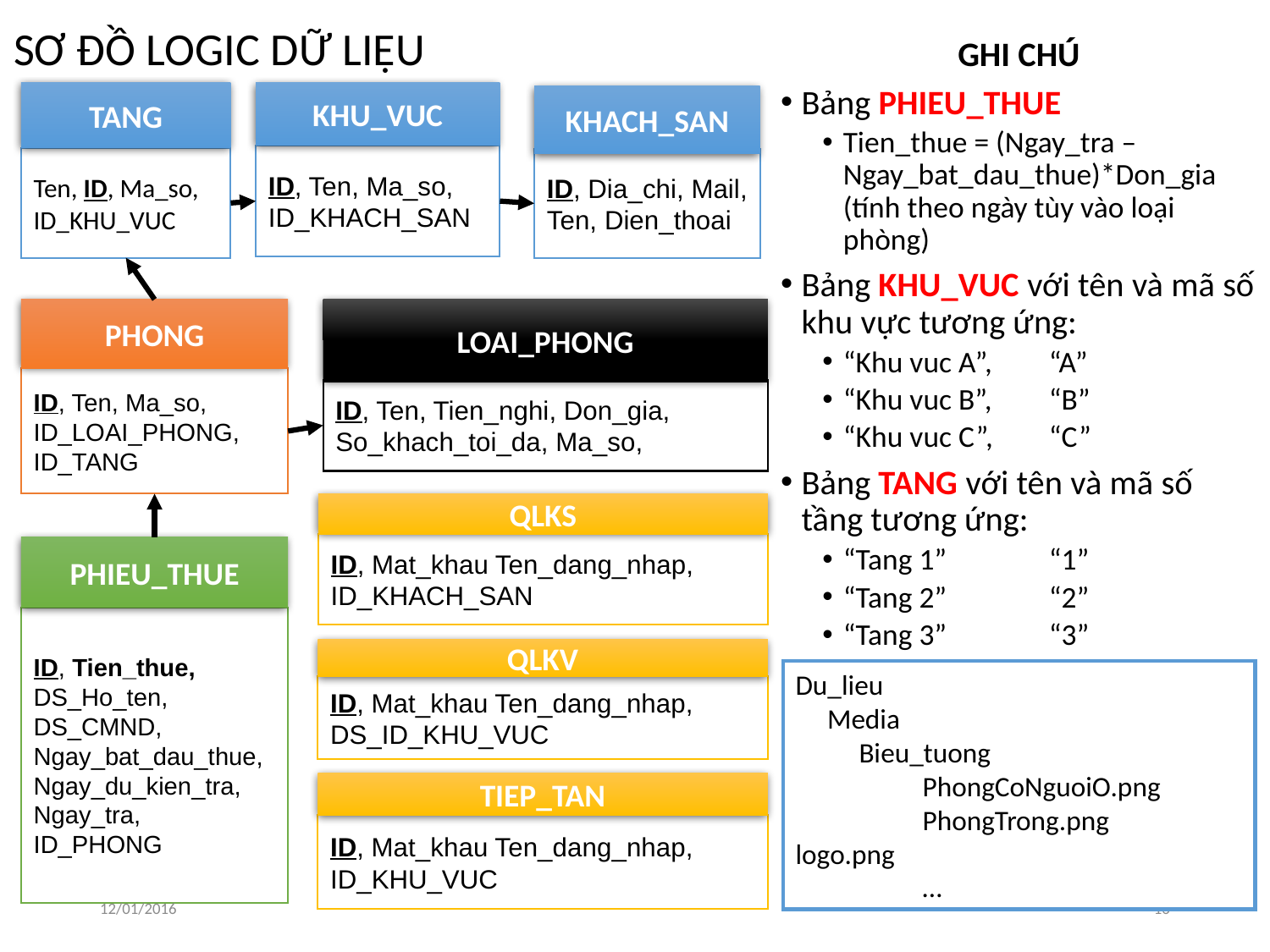

SƠ ĐỒ LOGIC DỮ LIỆU
GHI CHÚ
Bảng PHIEU_THUE
Tien_thue = (Ngay_tra – Ngay_bat_dau_thue)*Don_gia (tính theo ngày tùy vào loại phòng)
Bảng KHU_VUC với tên và mã số khu vực tương ứng:
“Khu vuc A”,	“A”
“Khu vuc B”,	“B”
“Khu vuc C”,	“C”
Bảng TANG với tên và mã số tầng tương ứng:
“Tang 1”		“1”
“Tang 2”		“2”
“Tang 3”		“3”
“Tang 4”		“4”

TANG
Ten, ID, Ma_so, ID_KHU_VUC
KHU_VUC
ID, Ten, Ma_so, ID_KHACH_SAN
KHACH_SAN
ID, Dia_chi, Mail, Ten, Dien_thoai
LOAI_PHONG
ID, Ten, Tien_nghi, Don_gia, So_khach_toi_da, Ma_so,
PHONG
ID, Ten, Ma_so, ID_LOAI_PHONG, ID_TANG
QLKS
ID, Mat_khau Ten_dang_nhap, ID_KHACH_SAN
PHIEU_THUE
ID, Tien_thue, DS_Ho_ten, DS_CMND, Ngay_bat_dau_thue, Ngay_du_kien_tra, Ngay_tra, ID_PHONG
QLKV
ID, Mat_khau Ten_dang_nhap, DS_ID_KHU_VUC
Du_lieu
     Media
          Bieu_tuong
	PhongCoNguoiO.png
	PhongTrong.png	logo.png
	…
TIEP_TAN
ID, Mat_khau Ten_dang_nhap, ID_KHU_VUC
12/01/2016
16